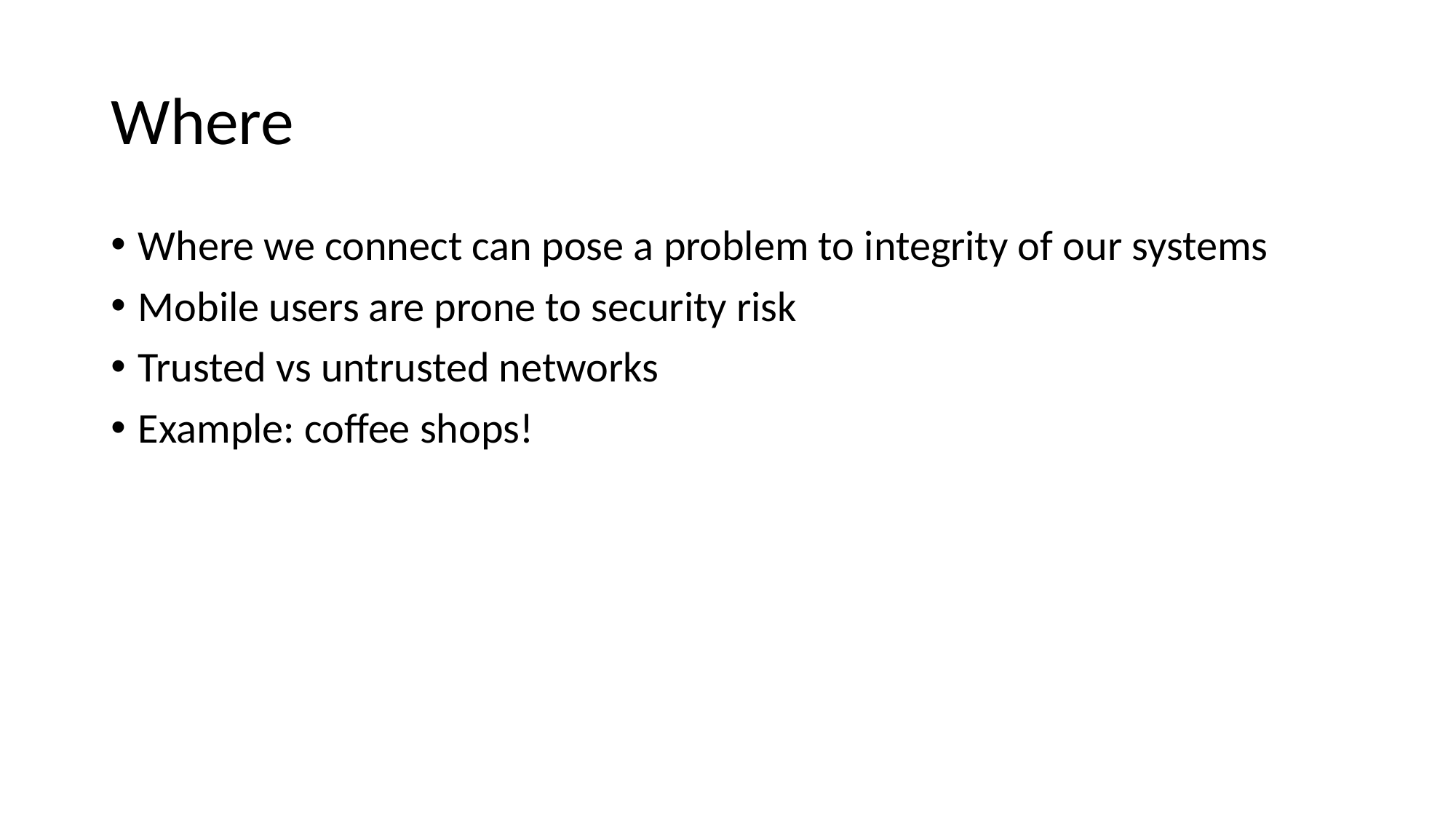

# Where
Where we connect can pose a problem to integrity of our systems
Mobile users are prone to security risk
Trusted vs untrusted networks
Example: coffee shops!